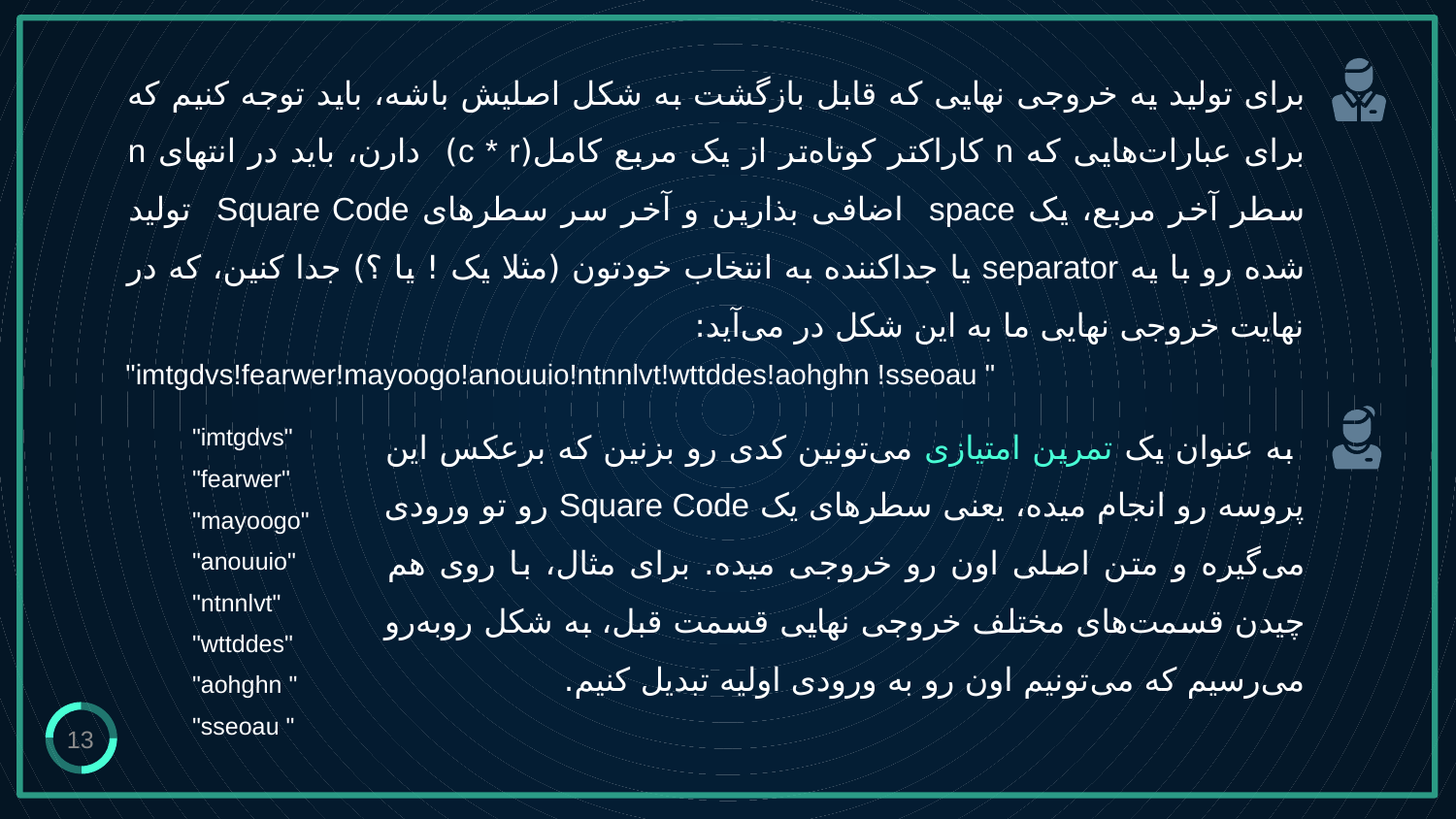

# برای تولید یه خروجی نهایی که قابل بازگشت به شکل اصلیش باشه، باید توجه کنیم که برای عبارات‌هایی که n کاراکتر کوتاه‌تر از یک مربع کامل(c * r)  دارن، باید در انتهای n سطر آخر مربع، یک space  اضافی بذارین و آخر سر سطرهای Square Code  تولید شده رو با یه separator یا جداکننده به انتخاب خودتون (مثلا یک ! یا ؟) جدا کنین، که در نهایت خروجی نهایی ما به این شکل در می‌آید:

"imtgdvs!fearwer!mayoogo!anouuio!ntnnlvt!wttddes!aohghn !sseoau "
 به عنوان یک تمرین امتیازی می‌تونین کدی رو بزنین که برعکس این پروسه رو انجام میده، یعنی سطرهای یک Square Code رو تو ورودی می‌گیره و متن اصلی اون رو خروجی میده. برای مثال، با روی هم چیدن قسمت‌های مختلف خروجی نهایی قسمت قبل، به شکل روبه‌رو می‌رسیم که می‌تونیم اون رو به ورودی اولیه تبدیل کنیم.

"imtgdvs"
"fearwer"
"mayoogo"
"anouuio"
"ntnnlvt"
"wttddes"
"aohghn "
"sseoau "
13